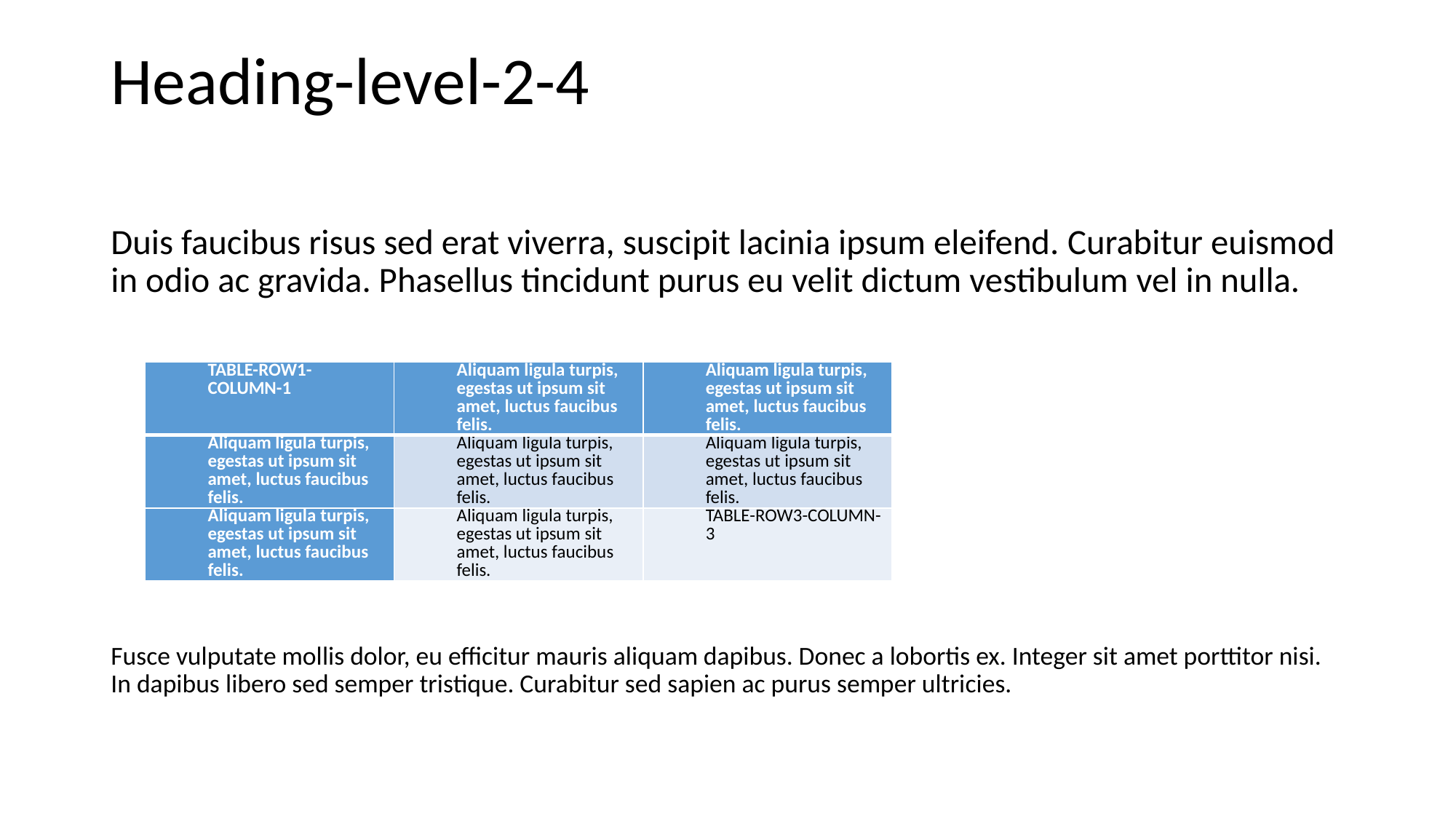

# Heading-level-2-4
Duis faucibus risus sed erat viverra, suscipit lacinia ipsum eleifend. Curabitur euismod in odio ac gravida. Phasellus tincidunt purus eu velit dictum vestibulum vel in nulla.

Fusce vulputate mollis dolor, eu efficitur mauris aliquam dapibus. Donec a lobortis ex. Integer sit amet porttitor nisi. In dapibus libero sed semper tristique. Curabitur sed sapien ac purus semper ultricies.

| TABLE-ROW1-COLUMN-1 | Aliquam ligula turpis, egestas ut ipsum sit amet, luctus faucibus felis. | Aliquam ligula turpis, egestas ut ipsum sit amet, luctus faucibus felis. |
| --- | --- | --- |
| Aliquam ligula turpis, egestas ut ipsum sit amet, luctus faucibus felis. | Aliquam ligula turpis, egestas ut ipsum sit amet, luctus faucibus felis. | Aliquam ligula turpis, egestas ut ipsum sit amet, luctus faucibus felis. |
| Aliquam ligula turpis, egestas ut ipsum sit amet, luctus faucibus felis. | Aliquam ligula turpis, egestas ut ipsum sit amet, luctus faucibus felis. | TABLE-ROW3-COLUMN-3 |